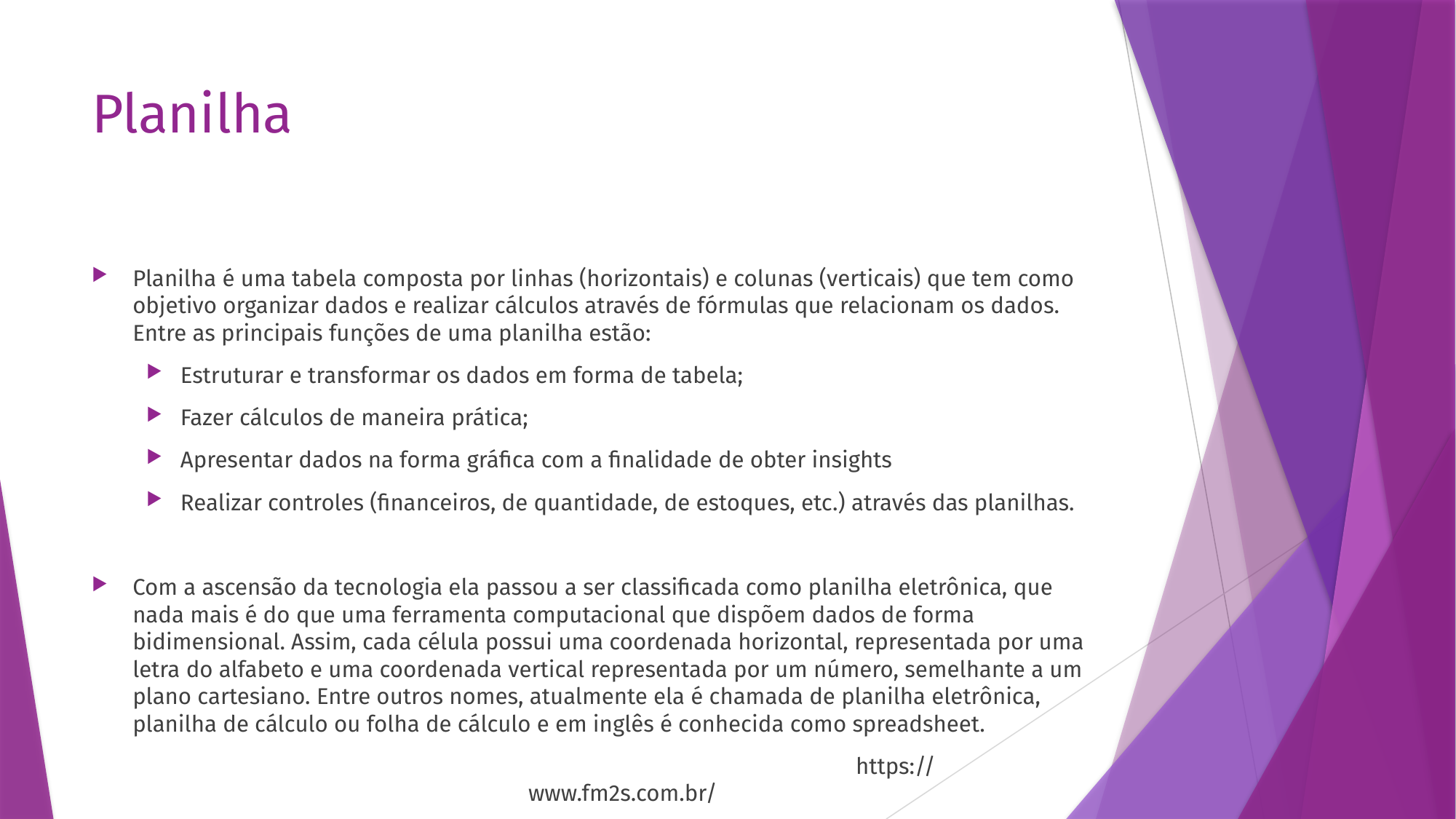

# Planilha
Planilha é uma tabela composta por linhas (horizontais) e colunas (verticais) que tem como objetivo organizar dados e realizar cálculos através de fórmulas que relacionam os dados. Entre as principais funções de uma planilha estão:
Estruturar e transformar os dados em forma de tabela;
Fazer cálculos de maneira prática;
Apresentar dados na forma gráfica com a finalidade de obter insights
Realizar controles (financeiros, de quantidade, de estoques, etc.) através das planilhas.

Com a ascensão da tecnologia ela passou a ser classificada como planilha eletrônica, que nada mais é do que uma ferramenta computacional que dispõem dados de forma bidimensional. Assim, cada célula possui uma coordenada horizontal, representada por uma letra do alfabeto e uma coordenada vertical representada por um número, semelhante a um plano cartesiano. Entre outros nomes, atualmente ela é chamada de planilha eletrônica, planilha de cálculo ou folha de cálculo e em inglês é conhecida como spreadsheet.
			https://www.fm2s.com.br/